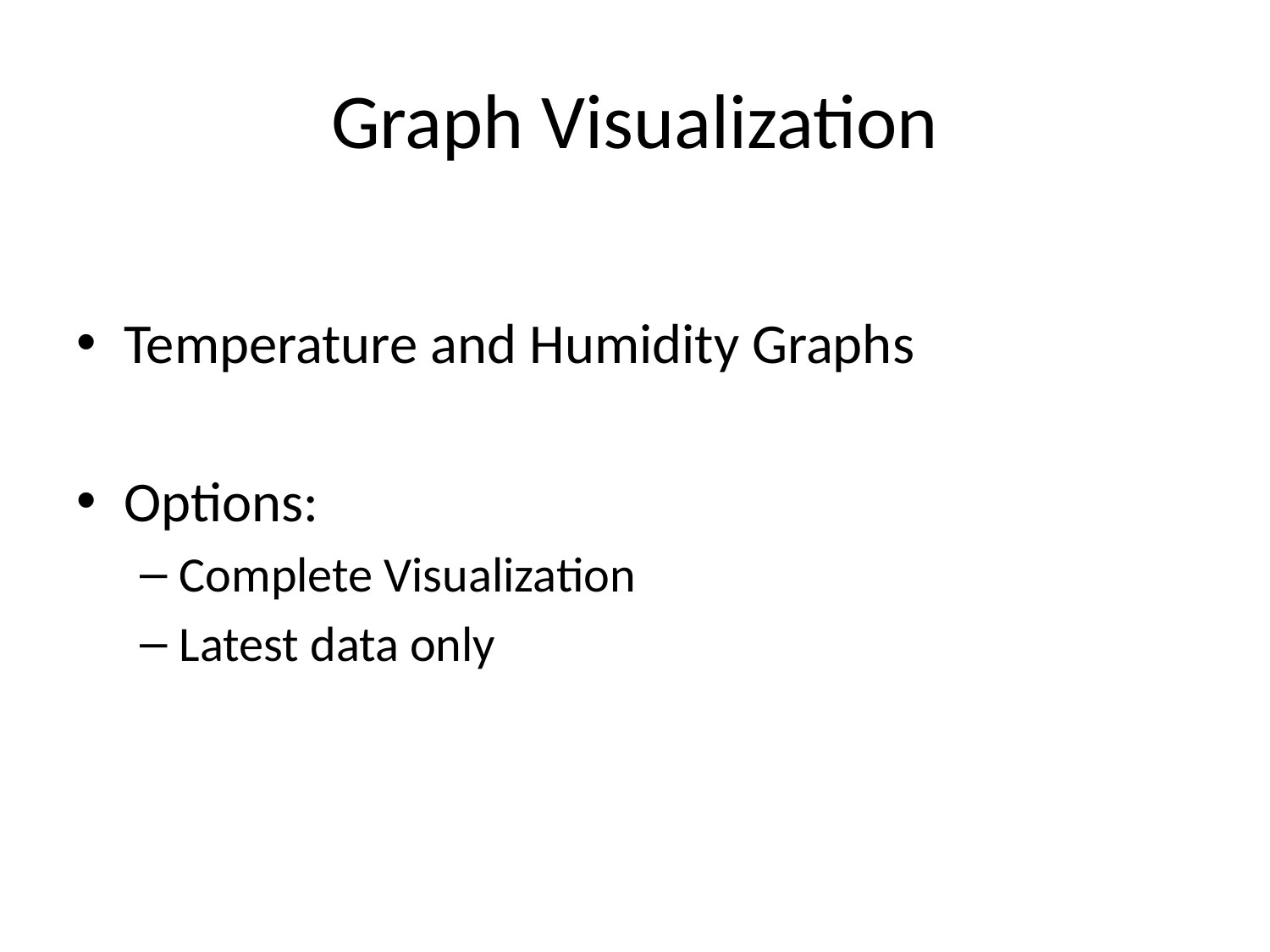

# Graph Visualization

Temperature and Humidity Graphs

Options:
Complete Visualization
Latest data only